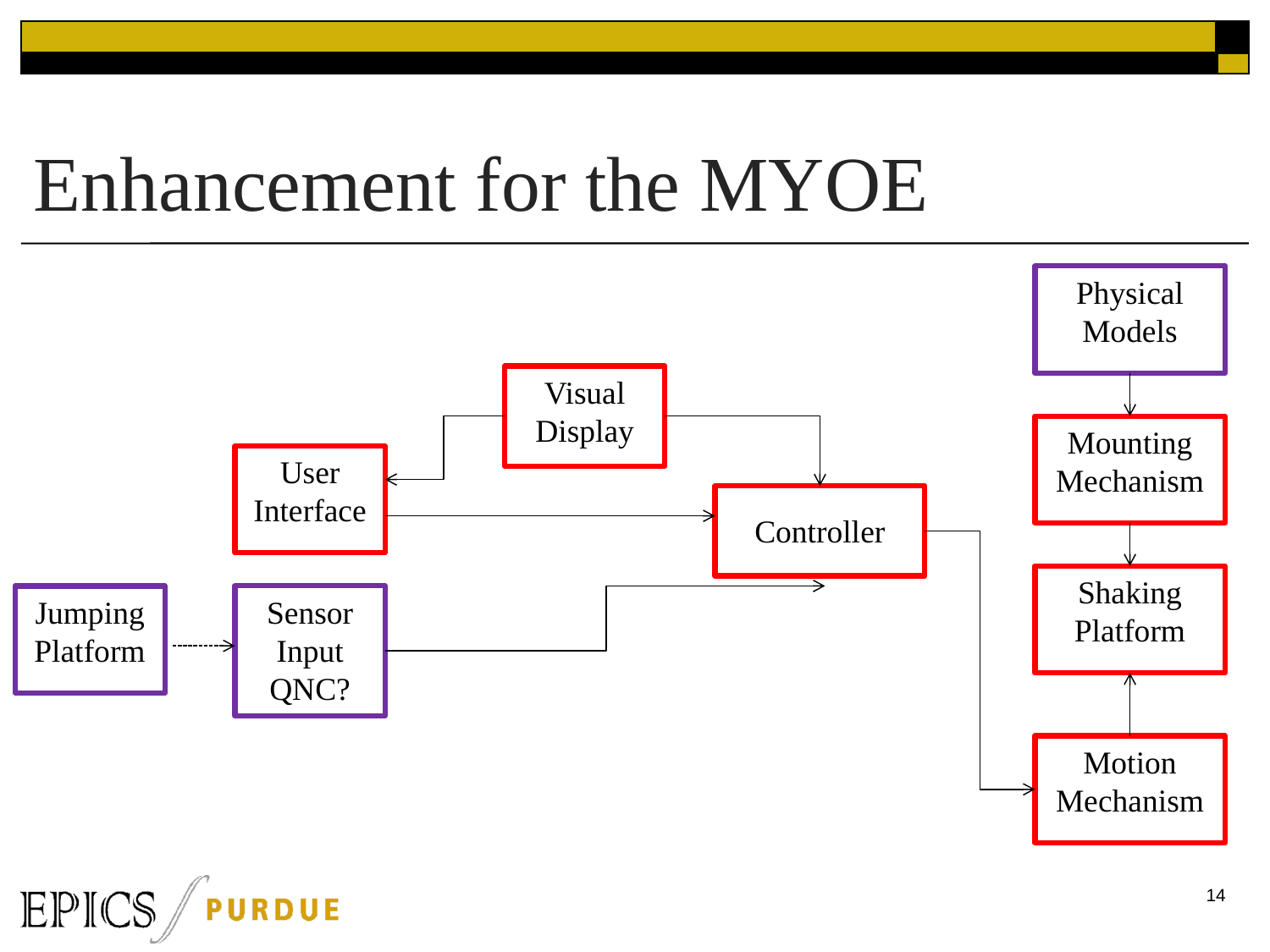

# Enhancement for the MYOE
Physical Models
Visual Display
Mounting Mechanism
User Interface
Controller
Shaking Platform
Jumping Platform
Sensor Input QNC?
Motion Mechanism
14